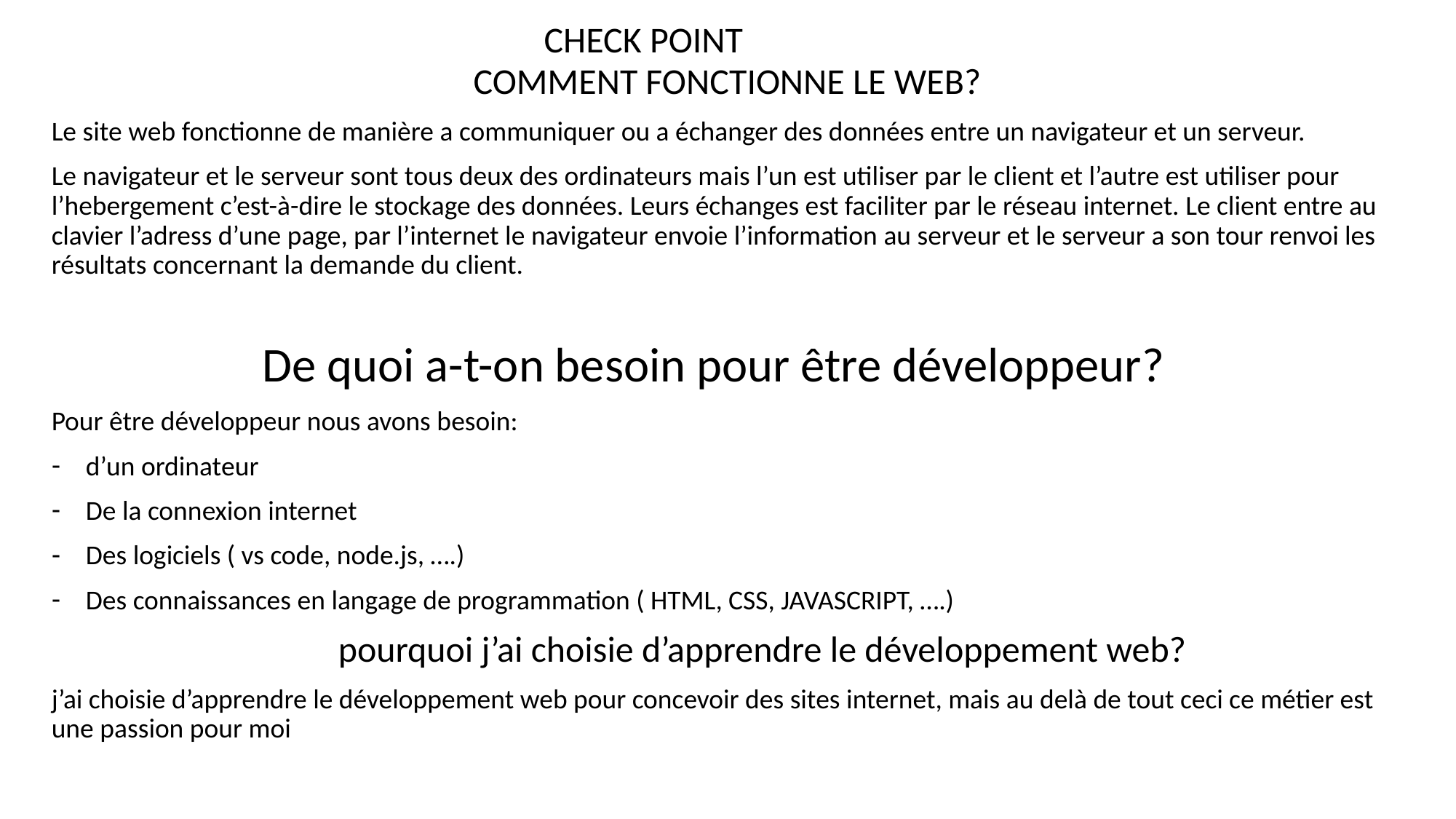

# CHECK POINT
COMMENT FONCTIONNE LE WEB?
Le site web fonctionne de manière a communiquer ou a échanger des données entre un navigateur et un serveur.
Le navigateur et le serveur sont tous deux des ordinateurs mais l’un est utiliser par le client et l’autre est utiliser pour l’hebergement c’est-à-dire le stockage des données. Leurs échanges est faciliter par le réseau internet. Le client entre au clavier l’adress d’une page, par l’internet le navigateur envoie l’information au serveur et le serveur a son tour renvoi les résultats concernant la demande du client.

                                  De quoi a-t-on besoin pour être développeur?
Pour être développeur nous avons besoin:
d’un ordinateur
De la connexion internet
Des logiciels ( vs code, node.js, ….)
Des connaissances en langage de programmation ( HTML, CSS, JAVASCRIPT, ….)
                                   pourquoi j’ai choisie d’apprendre le développement web?
j’ai choisie d’apprendre le développement web pour concevoir des sites internet, mais au delà de tout ceci ce métier est une passion pour moi